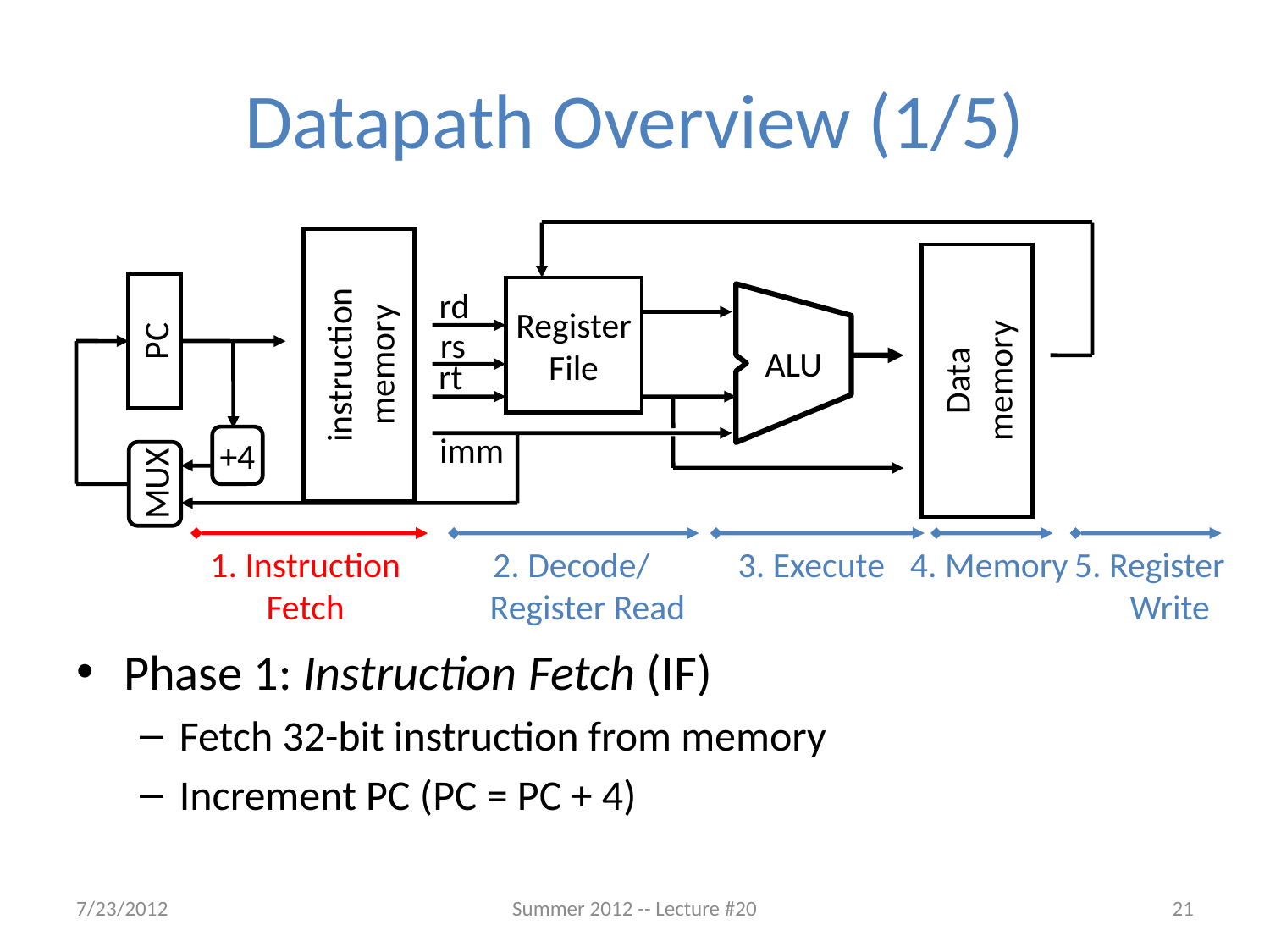

# Datapath Overview (1/5)

Register
File
rd
ALU

instruction
memory

PC
rs

Data
memory

rt

+4
imm

MUX

1. Instruction
Fetch

2. Decode/
    Register Read

3. Execute

4. Memory

5. Register
     Write
Phase 1: Instruction Fetch (IF)
Fetch 32-bit instruction from memory
Increment PC (PC = PC + 4)
7/23/2012
Summer 2012 -- Lecture #20
21